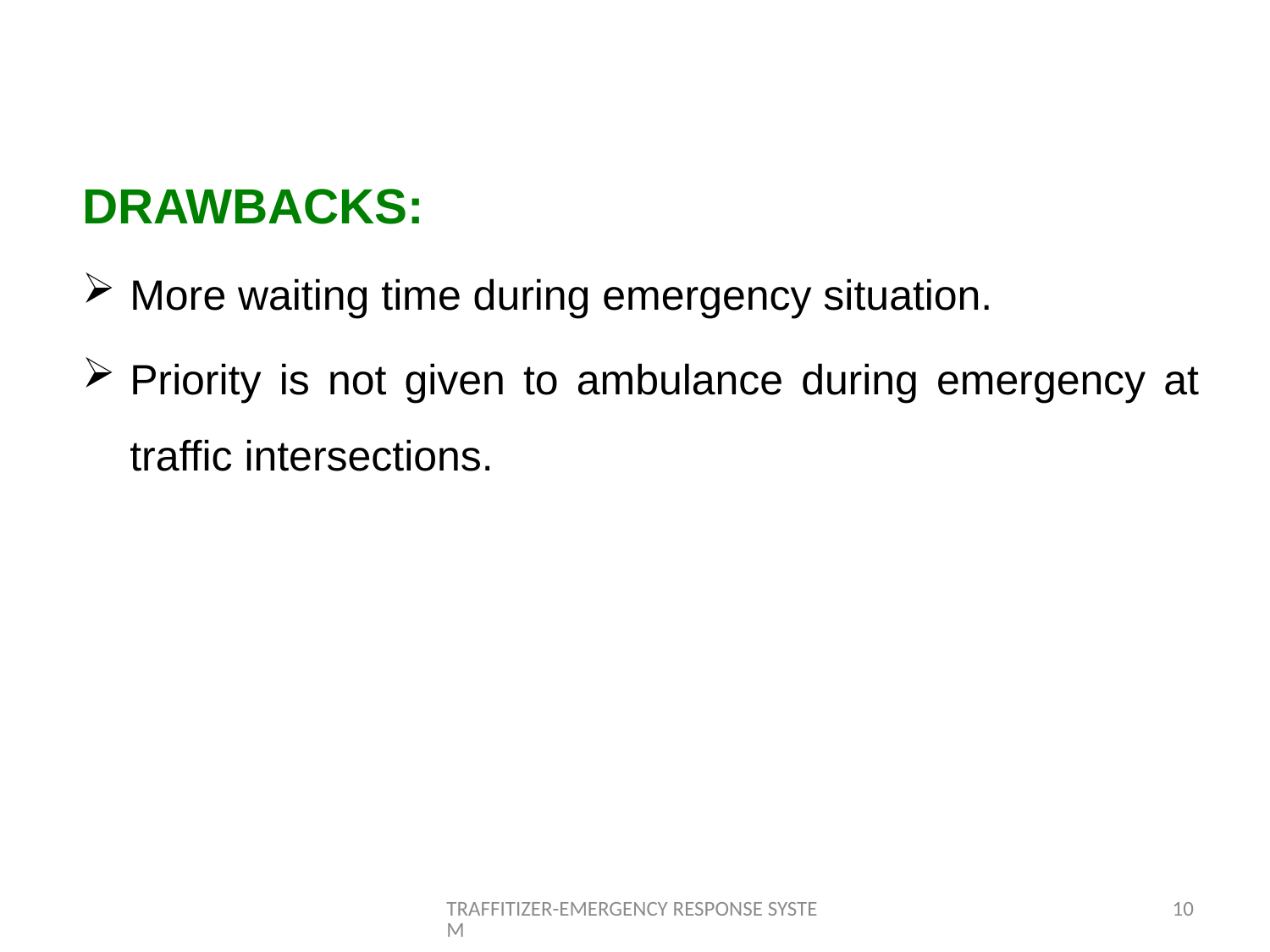

DRAWBACKS:
More waiting time during emergency situation.
Priority is not given to ambulance during emergency at traffic intersections.

TRAFFITIZER-EMERGENCY RESPONSE SYSTEM
10